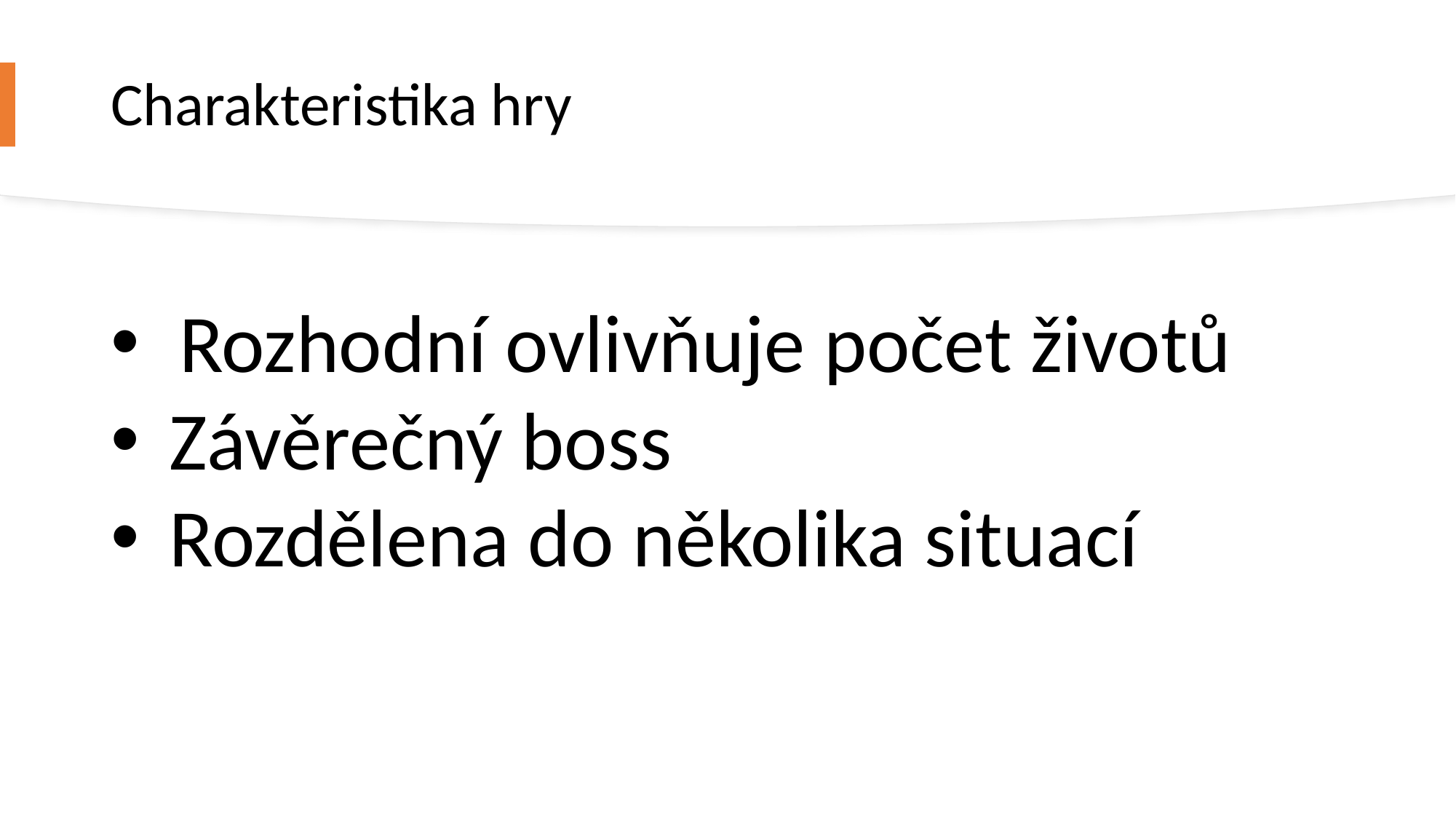

# Charakteristika hry

Rozhodní ovlivňuje počet životů
Závěrečný boss
Rozdělena do několika situací